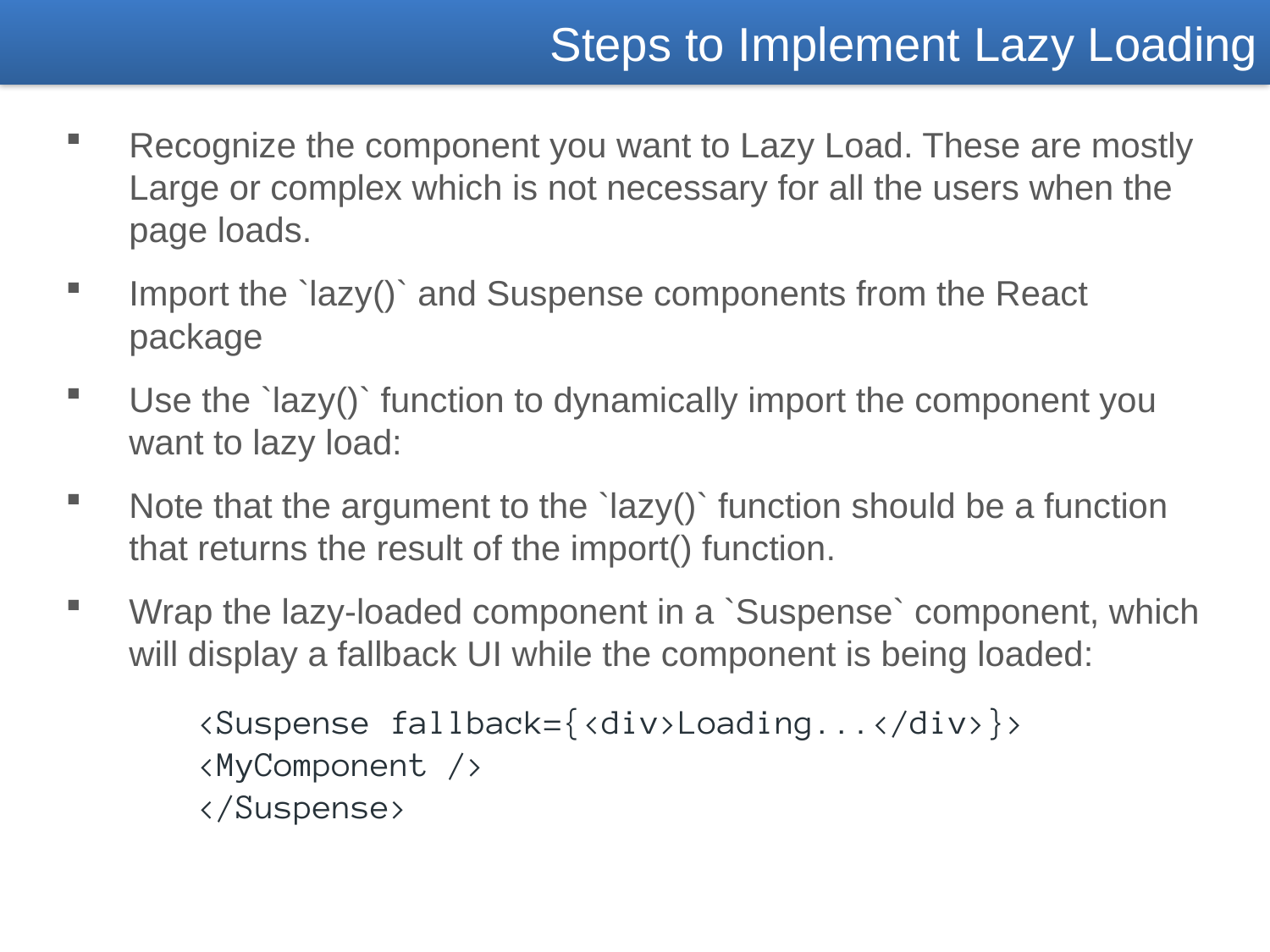

Steps to Implement Lazy Loading
Recognize the component you want to Lazy Load. These are mostly Large or complex which is not necessary for all the users when the page loads.
Import the `lazy()` and Suspense components from the React package
Use the `lazy()` function to dynamically import the component you want to lazy load:
Note that the argument to the `lazy()` function should be a function that returns the result of the import() function.
Wrap the lazy-loaded component in a `Suspense` component, which will display a fallback UI while the component is being loaded:

<Suspense fallback={<div>Loading...</div>}>
<MyComponent />
</Suspense>